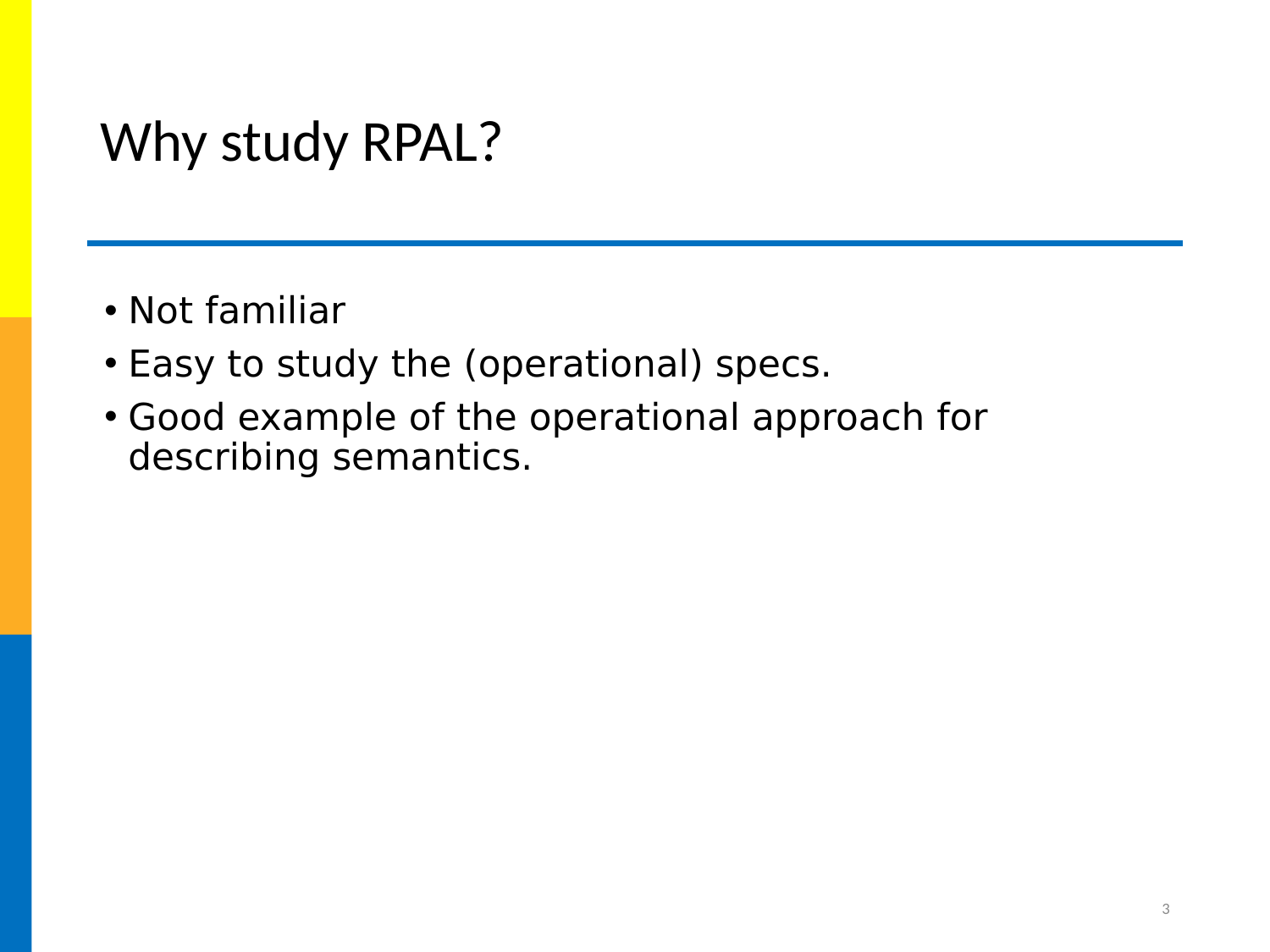

# Why study RPAL?
Not familiar
Easy to study the (operational) specs.
Good example of the operational approach for describing semantics.
3